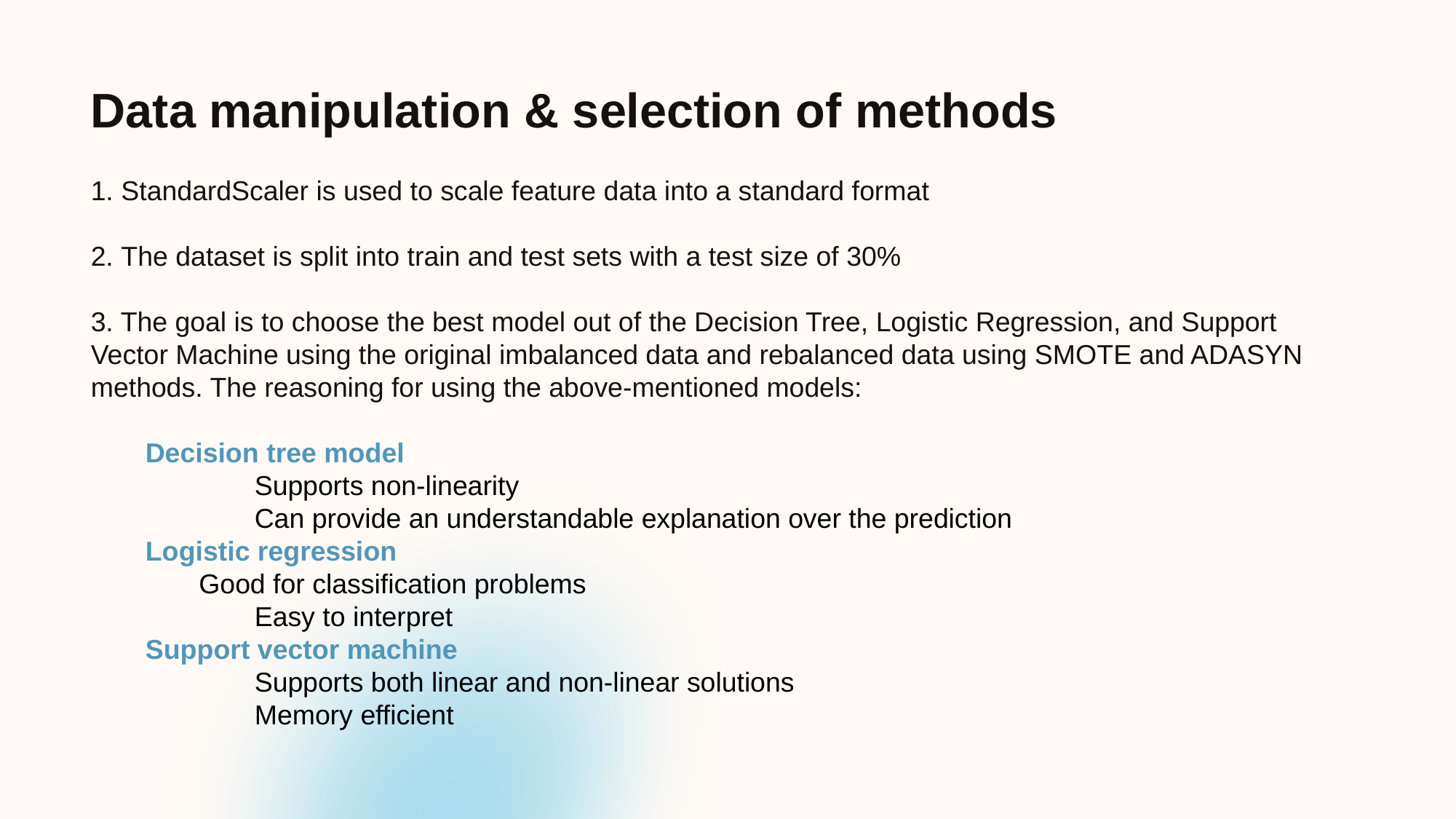

# Data manipulation & selection of methods
1. StandardScaler is used to scale feature data into a standard format

2. The dataset is split into train and test sets with a test size of 30%

3. The goal is to choose the best model out of the Decision Tree, Logistic Regression, and Support Vector Machine using the original imbalanced data and rebalanced data using SMOTE and ADASYN methods. The reasoning for using the above-mentioned models:

Decision tree model
	Supports non-linearity
	Can provide an understandable explanation over the prediction
Logistic regression
       Good for classification problems
	Easy to interpret
Support vector machine
	Supports both linear and non-linear solutions
	Memory efficient